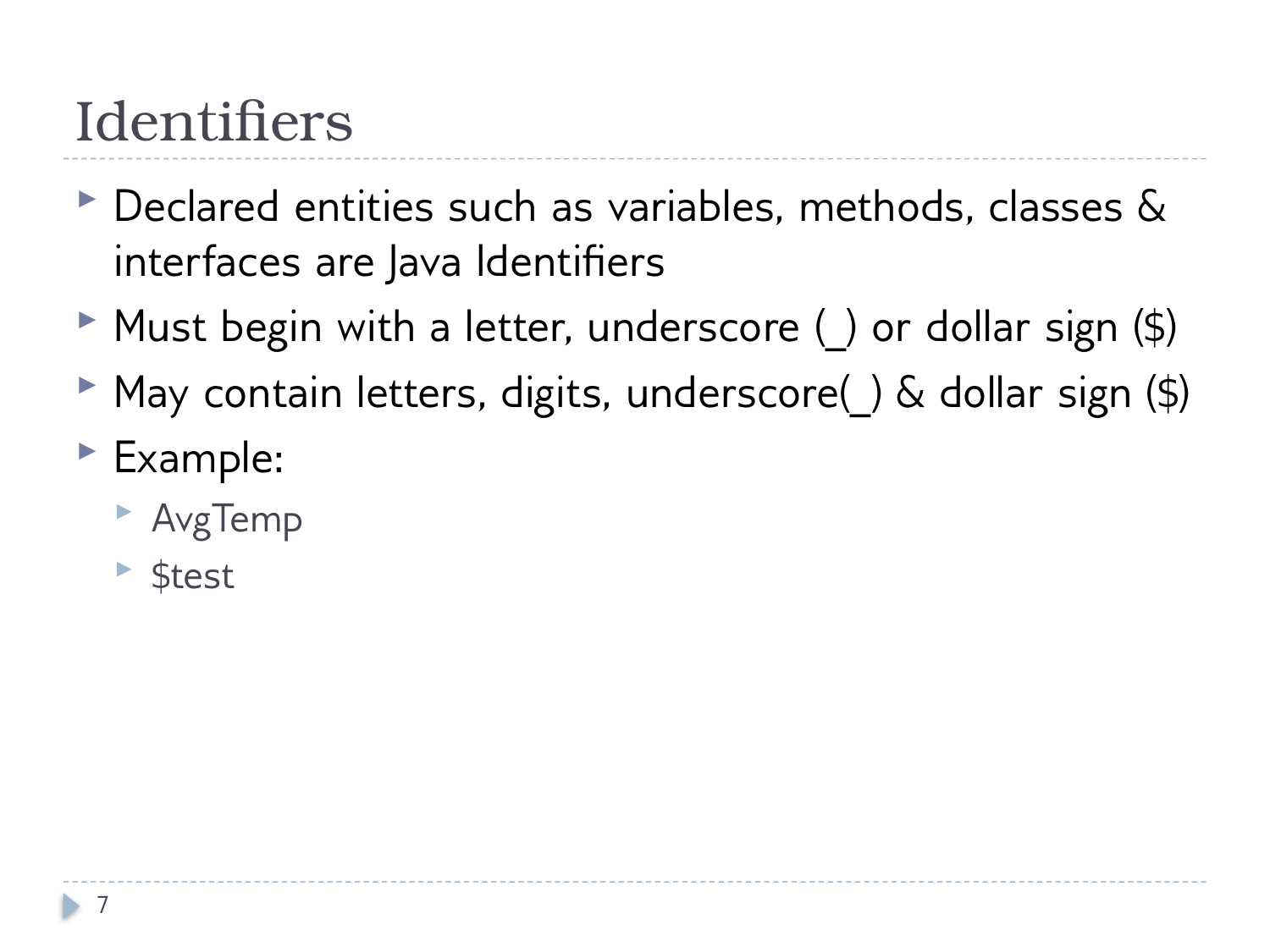

# Identifiers
Declared entities such as variables, methods, classes & interfaces are Java Identifiers
Must begin with a letter, underscore (_) or dollar sign ($)
May contain letters, digits, underscore(_) & dollar sign ($)
Example:
AvgTemp
$test

7